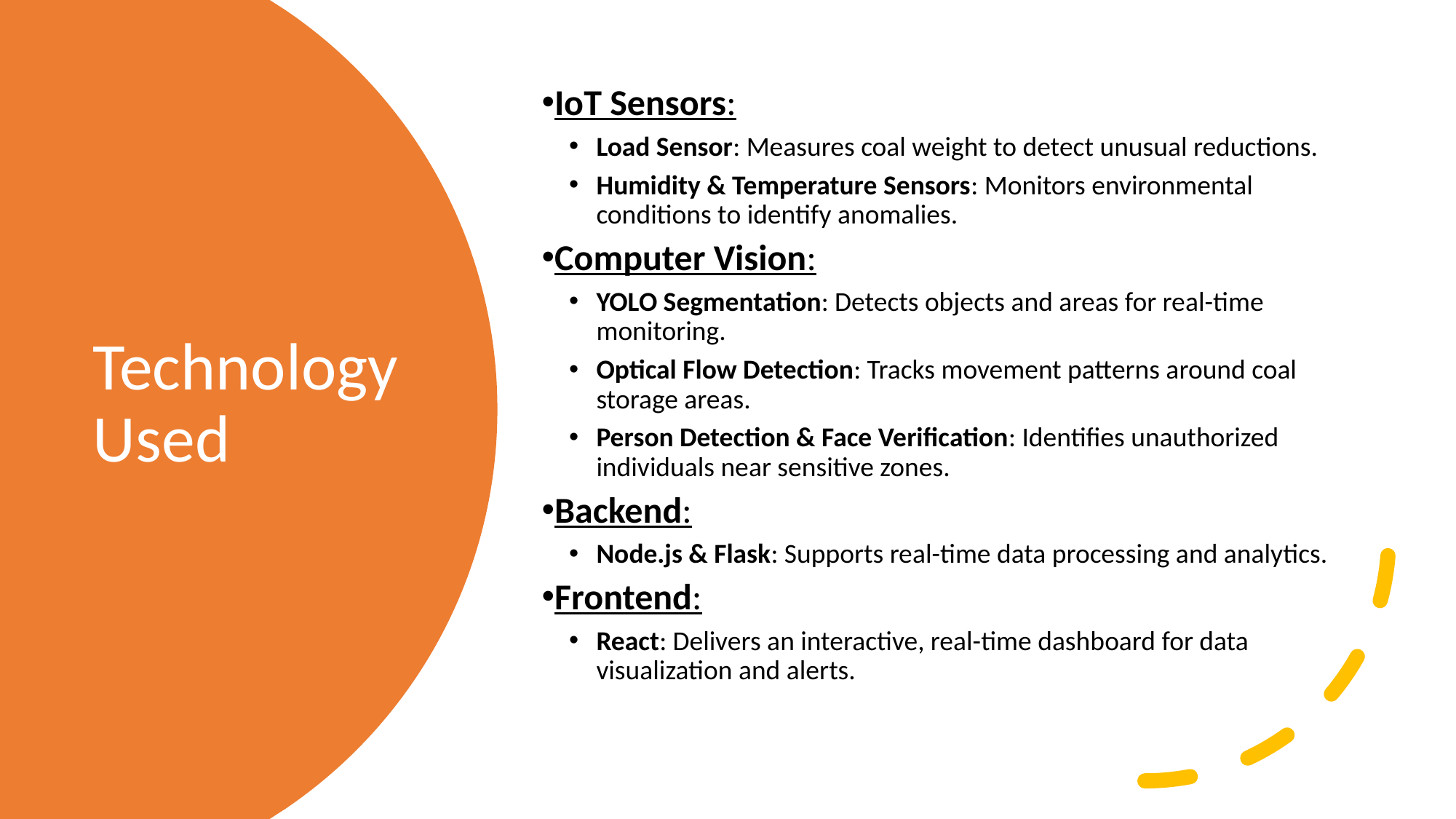

IoT Sensors:
Load Sensor: Measures coal weight to detect unusual reductions.
Humidity & Temperature Sensors: Monitors environmental conditions to identify anomalies.
Computer Vision:
YOLO Segmentation: Detects objects and areas for real-time monitoring.
Optical Flow Detection: Tracks movement patterns around coal storage areas.
Person Detection & Face Verification: Identifies unauthorized individuals near sensitive zones.
Backend:
Node.js & Flask: Supports real-time data processing and analytics.
Frontend:
React: Delivers an interactive, real-time dashboard for data visualization and alerts.

Technology Used